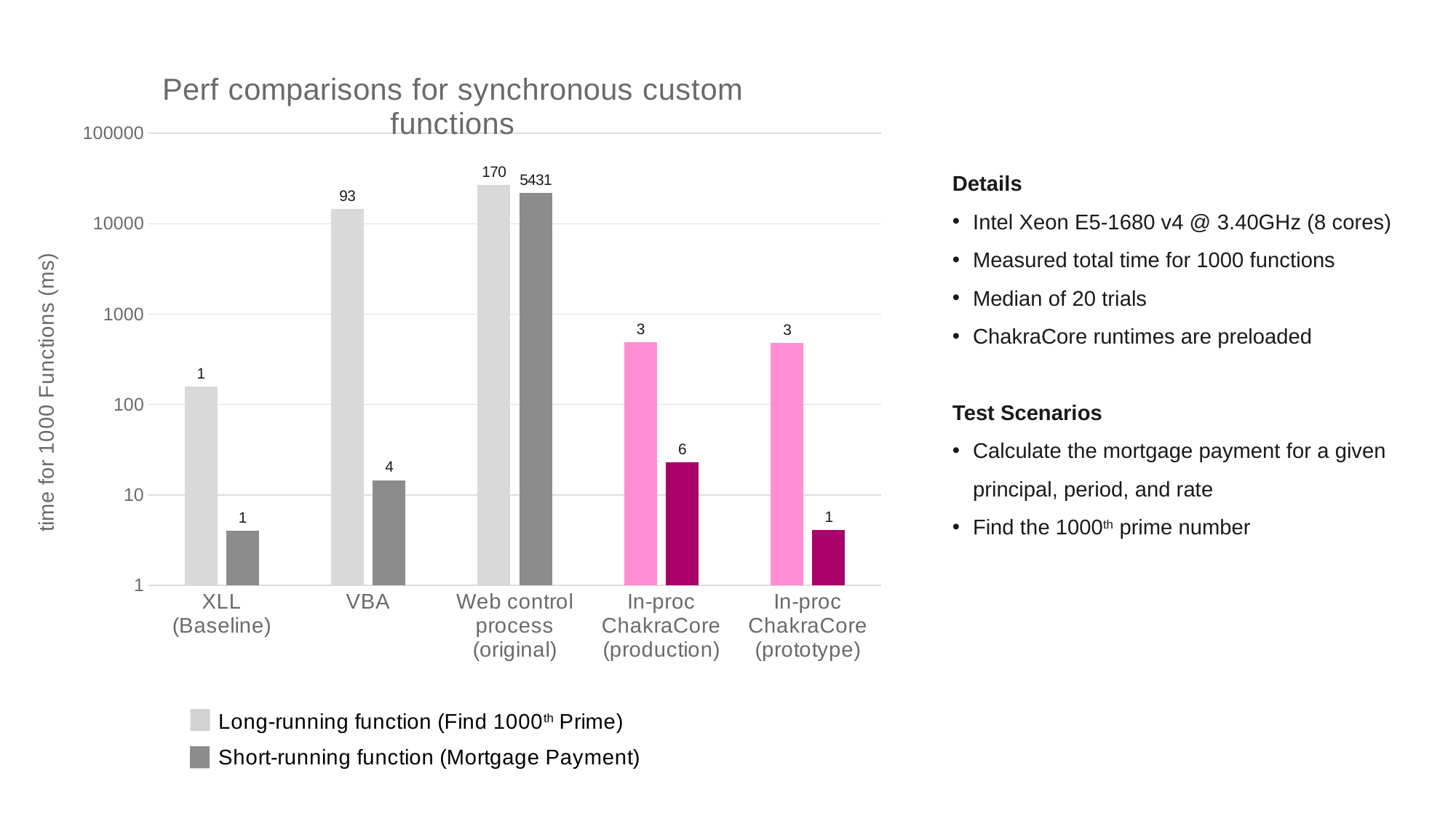

### Chart: Perf comparisons for synchronous custom functions

| Category |  |  |
|---|---|---|
| XLL (Baseline) | 157.15 | 4.01 |
| VBA | 14651.08 | 14.56 |
| Web control process (original) | 26753.88 | 21776.462 |
| In-proc ChakraCore (production) | 486.83 | 22.89 |
| In-proc ChakraCore (prototype) | 483.45 | 4.09 |
Details
Intel Xeon E5-1680 v4 @ 3.40GHz (8 cores)
Measured total time for 1000 functions
Median of 20 trials
ChakraCore runtimes are preloaded

Test Scenarios
Calculate the mortgage payment for a given principal, period, and rate
Find the 1000th prime number